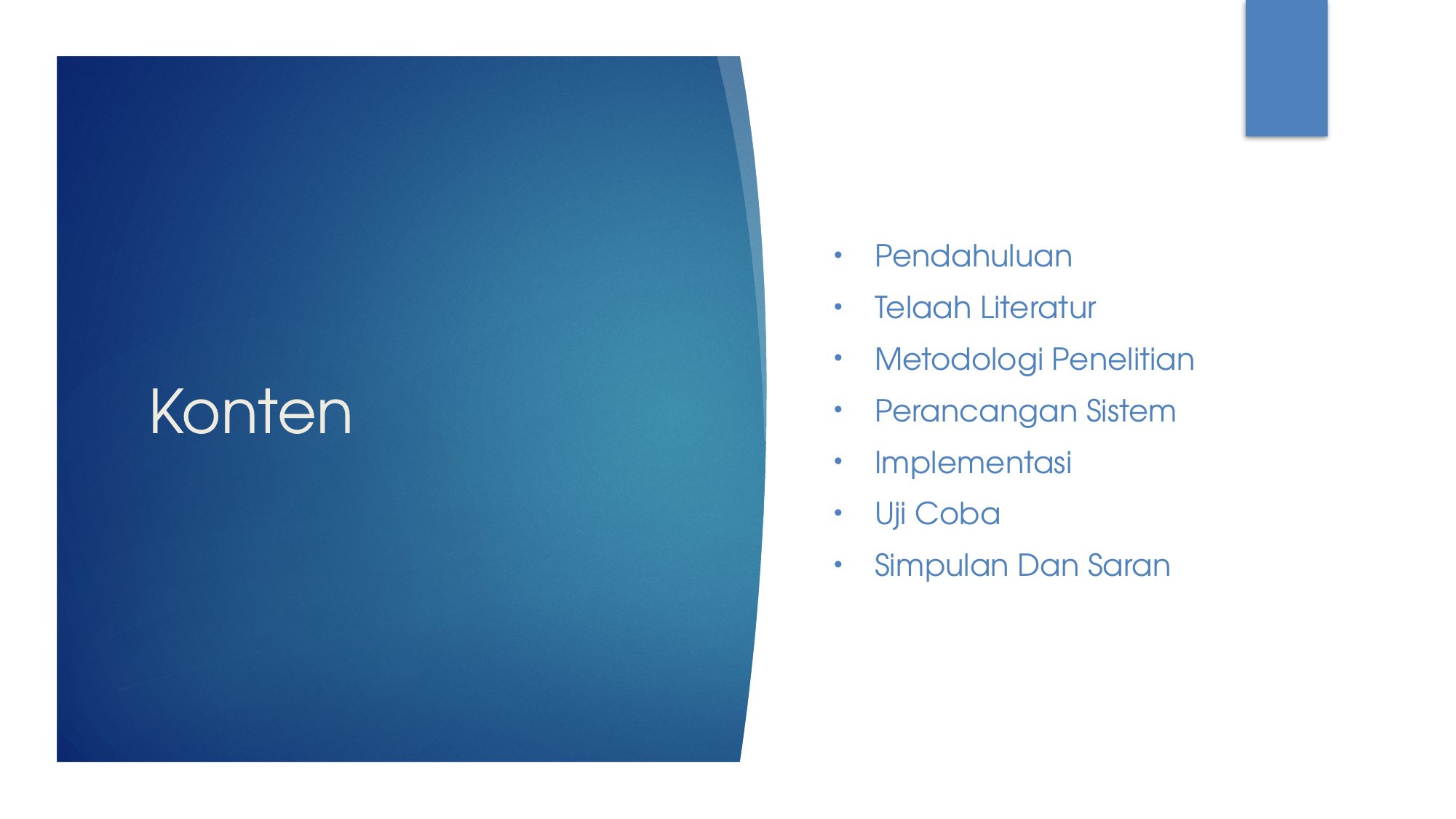

Pendahuluan
Telaah Literatur
Metodologi Penelitian
Perancangan Sistem
Implementasi
Uji Coba
Simpulan Dan Saran
# Konten